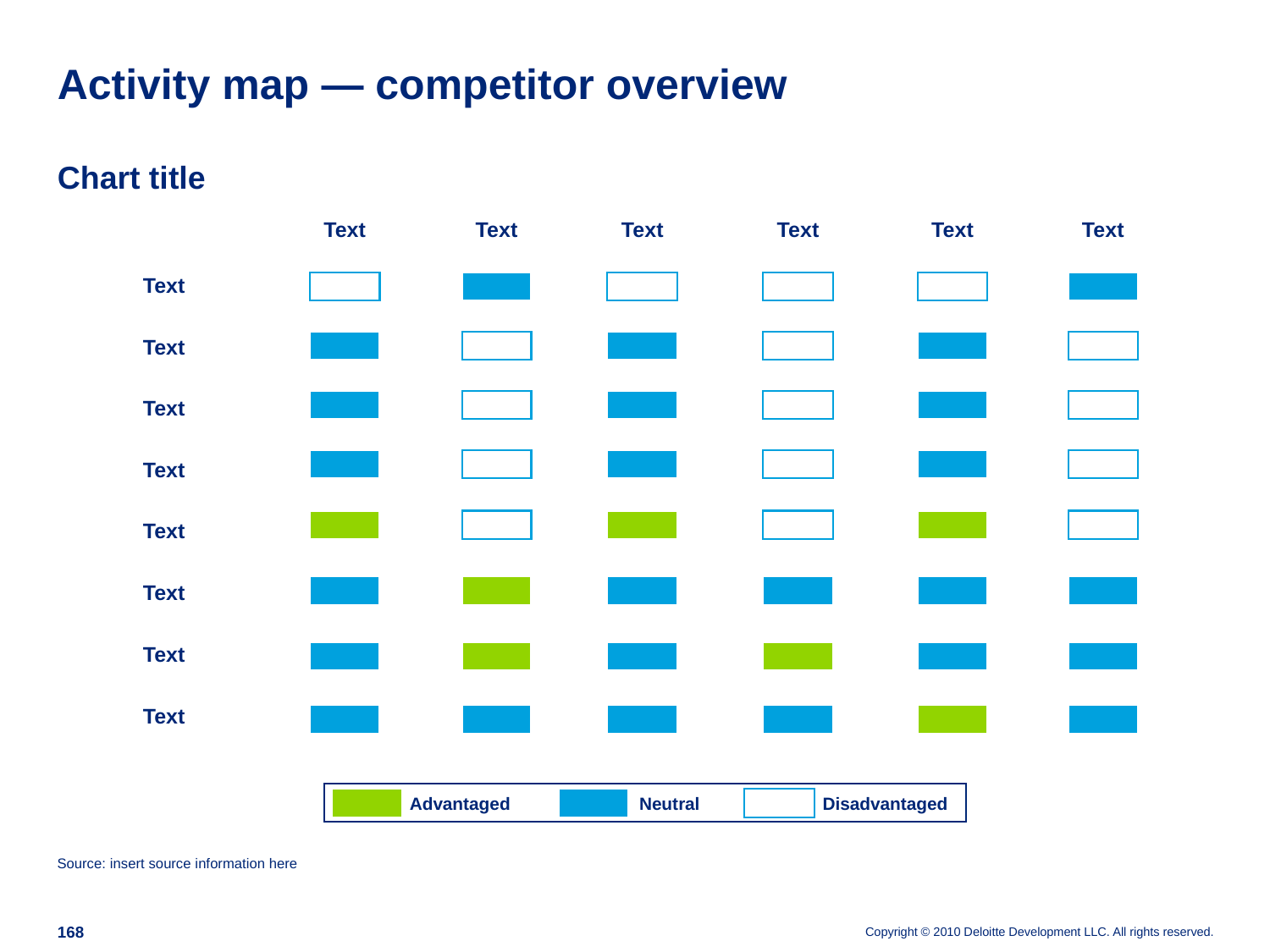

# Activity map — competitor overview
Chart title
Text
Text
Text
Text
Text
Text
Text

Text

Text

Text

Text

Text

Text

Text

Advantaged
Neutral
Disadvantaged

Source: insert source information here